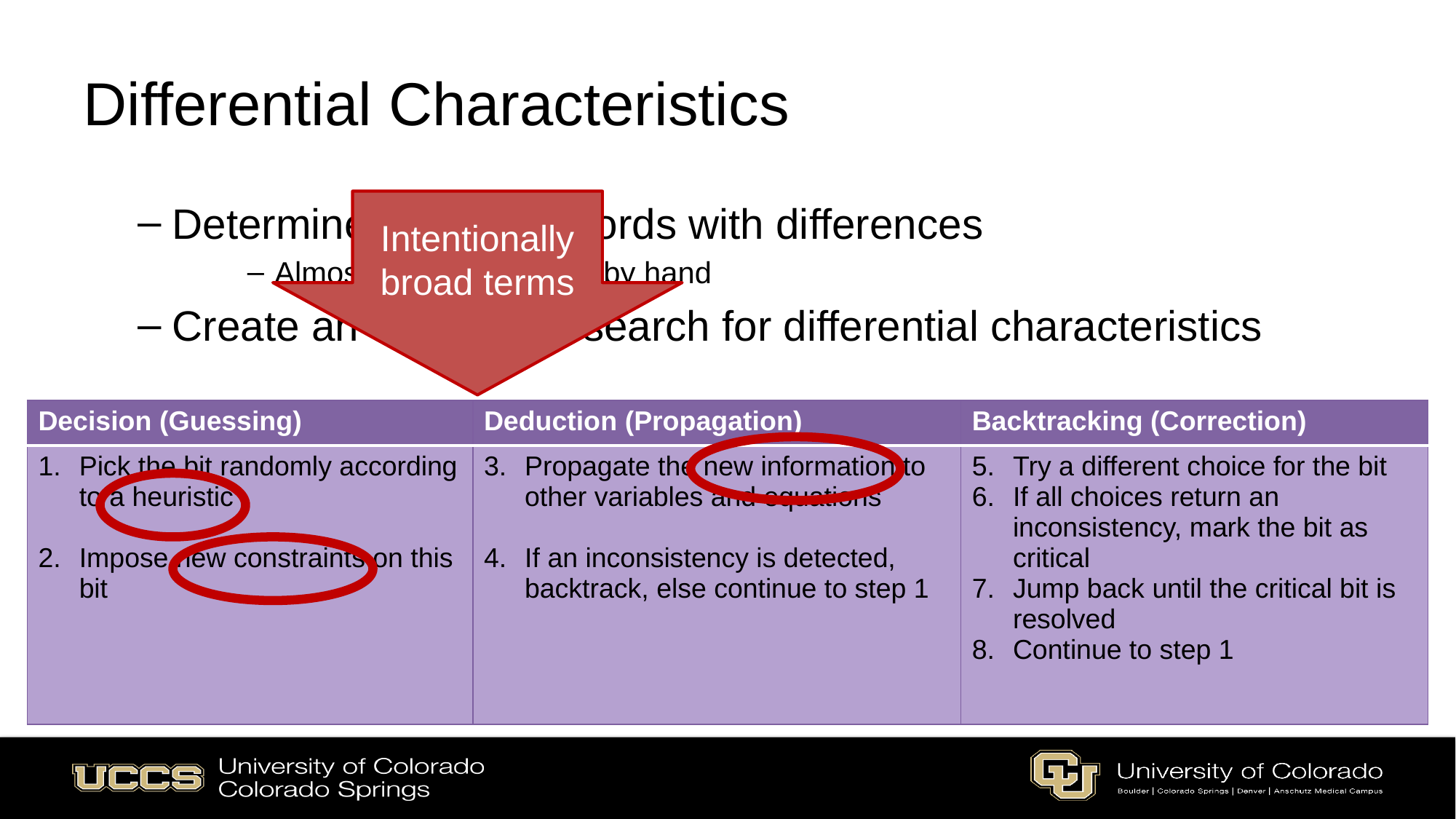

# Differential Characteristics
Determine message words with differences
Almost impossible to do by hand
Create an automated search for differential characteristics

Intentionally broad terms
| Decision (Guessing) | Deduction (Propagation) | Backtracking (Correction) |
| --- | --- | --- |
| Pick the bit randomly according to a heuristic Impose new constraints on this bit | Propagate the new information to other variables and equations If an inconsistency is detected, backtrack, else continue to step 1 | Try a different choice for the bit If all choices return an inconsistency, mark the bit as critical Jump back until the critical bit is resolved Continue to step 1 |